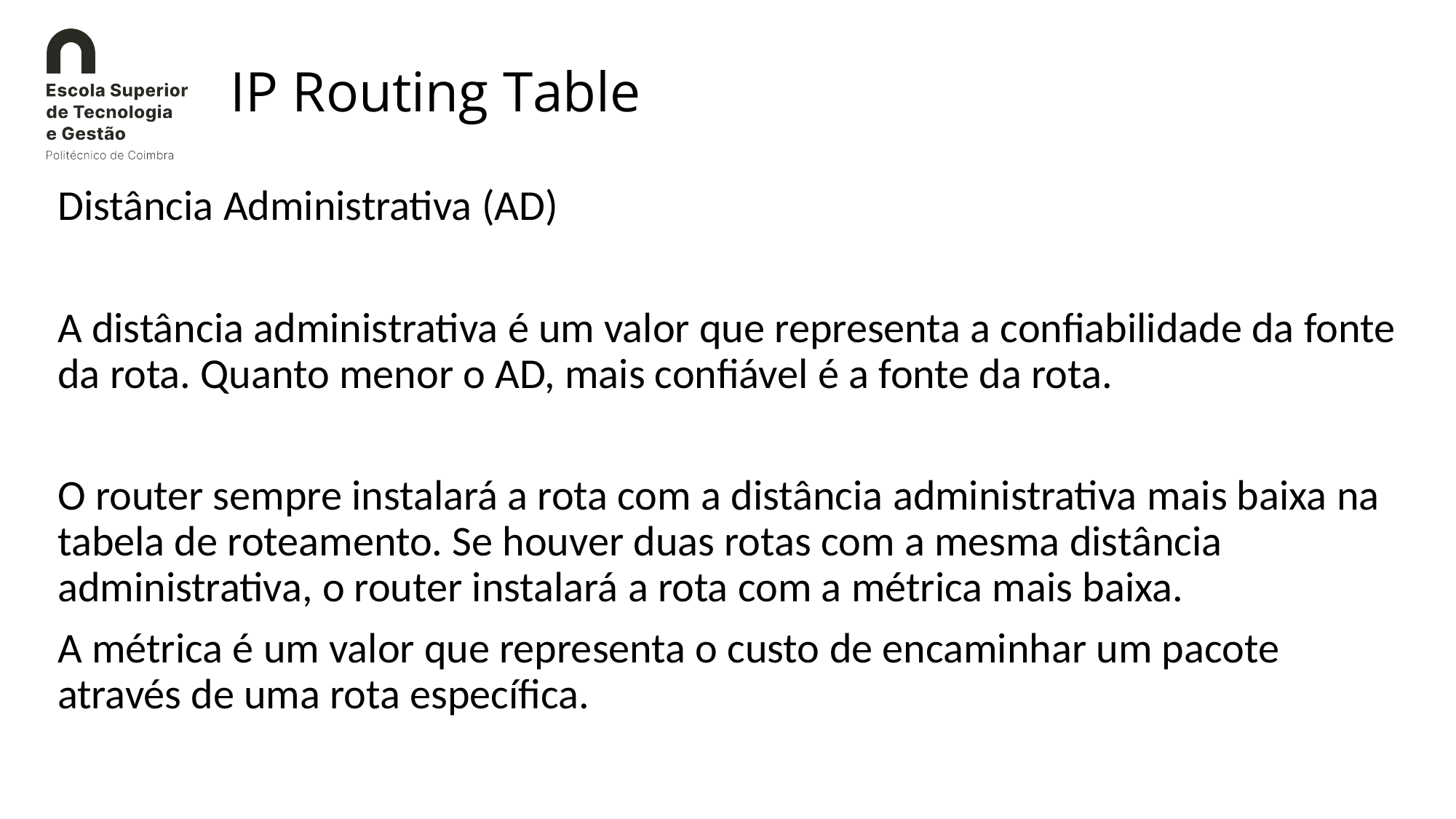

# IP Routing Table
Distância Administrativa (AD)

A distância administrativa é um valor que representa a confiabilidade da fonte da rota. Quanto menor o AD, mais confiável é a fonte da rota.

O router sempre instalará a rota com a distância administrativa mais baixa na tabela de roteamento. Se houver duas rotas com a mesma distância administrativa, o router instalará a rota com a métrica mais baixa.
A métrica é um valor que representa o custo de encaminhar um pacote através de uma rota específica.